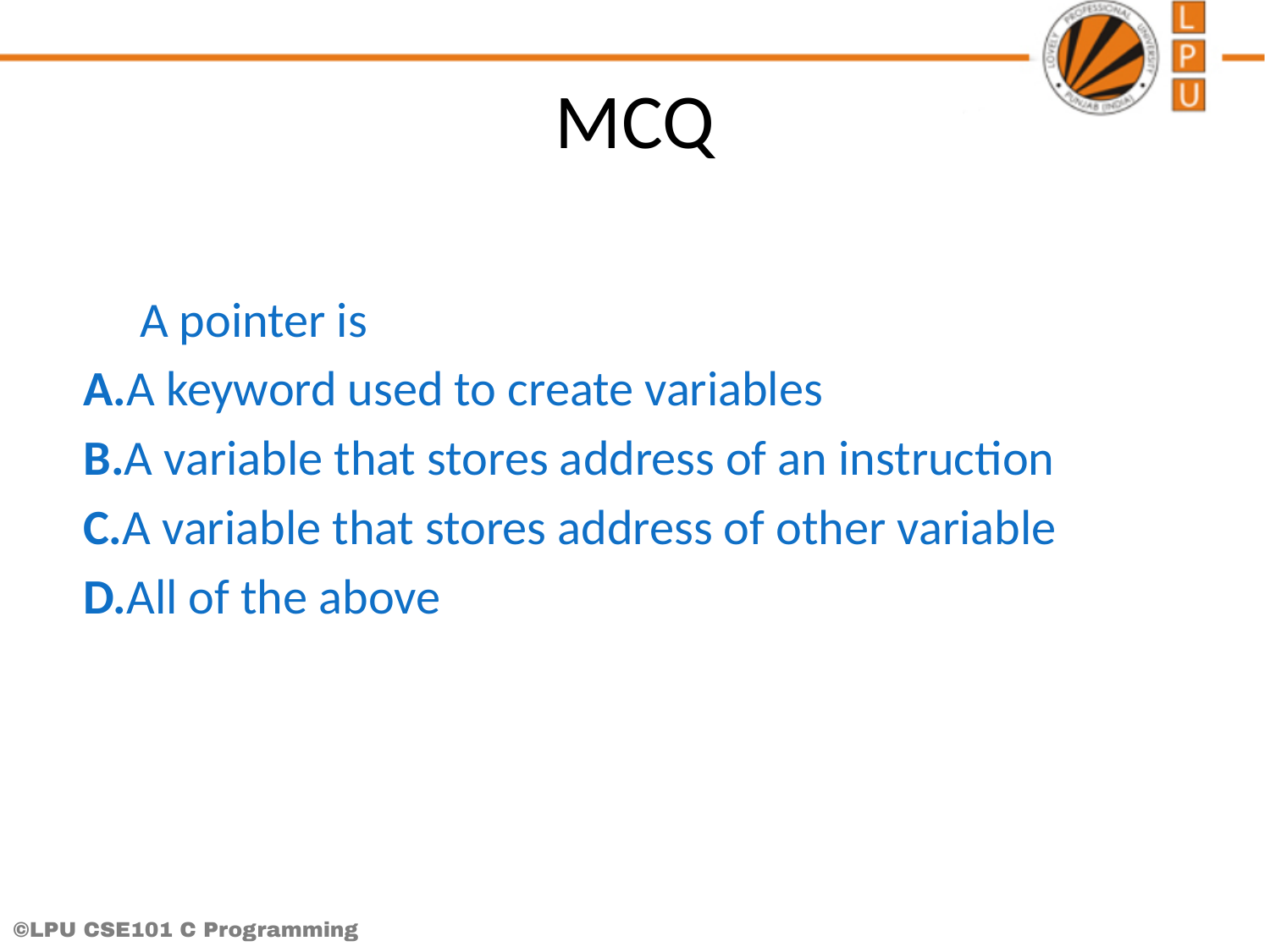

# MCQ
A pointer is
A.A keyword used to create variables
B.A variable that stores address of an instruction
C.A variable that stores address of other variable
D.All of the above